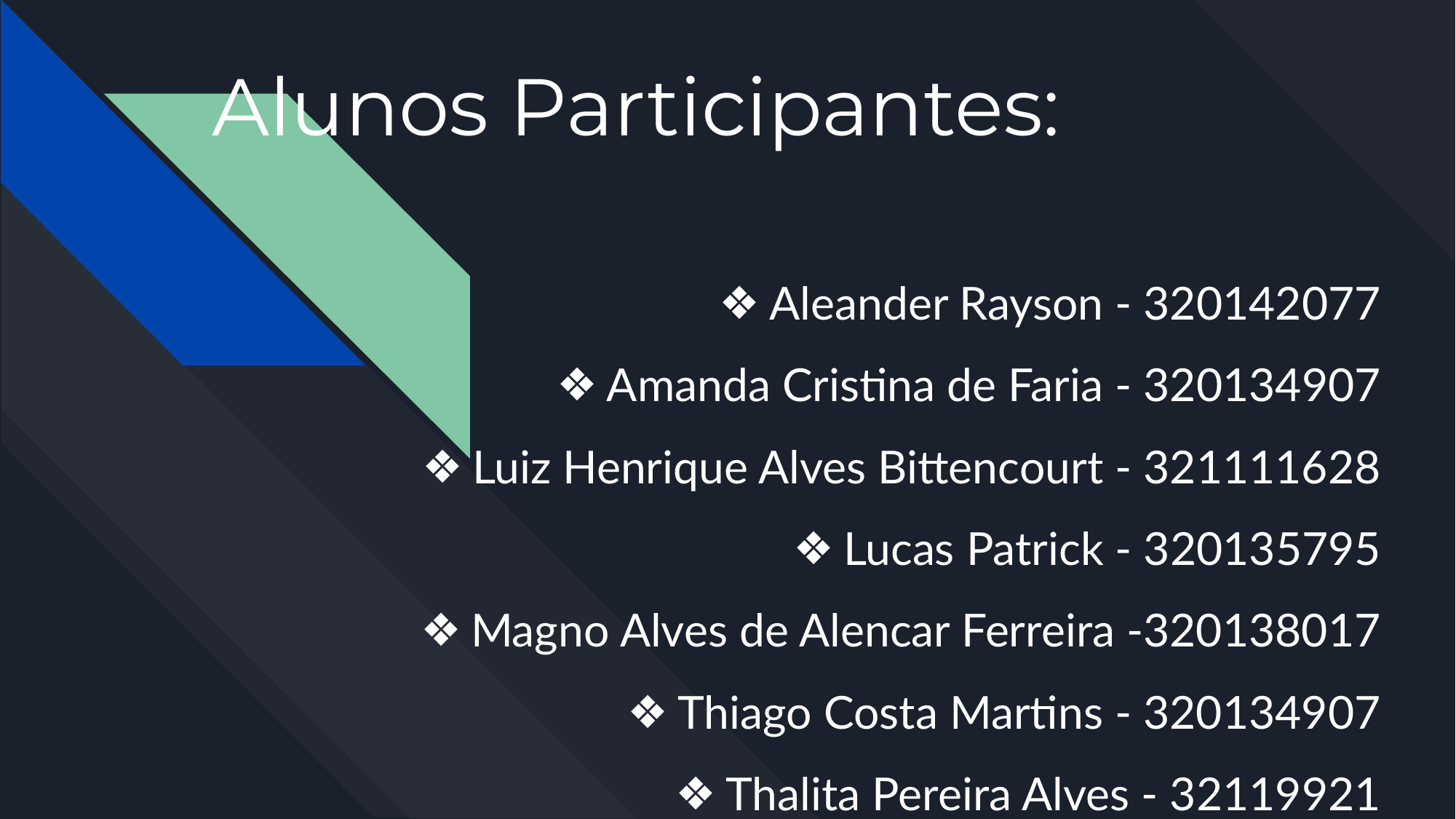

# Alunos Participantes:
Aleander Rayson - 320142077
Amanda Cristina de Faria - 320134907
Luiz Henrique Alves Bittencourt - 321111628
Lucas Patrick - 320135795
Magno Alves de Alencar Ferreira -320138017
Thiago Costa Martins - 320134907
Thalita Pereira Alves - 32119921